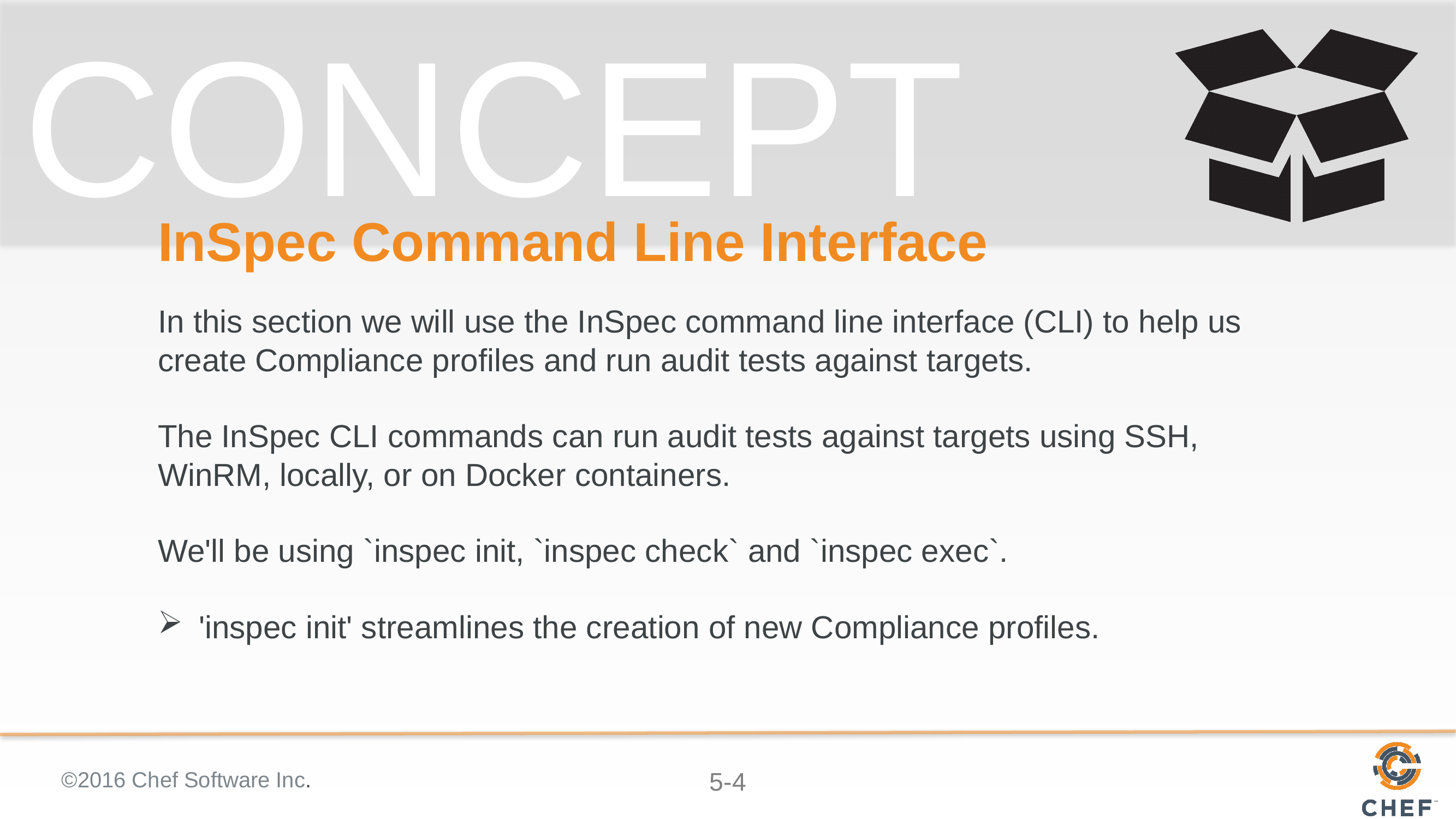

# InSpec Command Line Interface
In this section we will use the InSpec command line interface (CLI) to help us create Compliance profiles and run audit tests against targets.

The InSpec CLI commands can run audit tests against targets using SSH, WinRM, locally, or on Docker containers.

We'll be using `inspec init, `inspec check` and `inspec exec`.

'inspec init' streamlines the creation of new Compliance profiles.